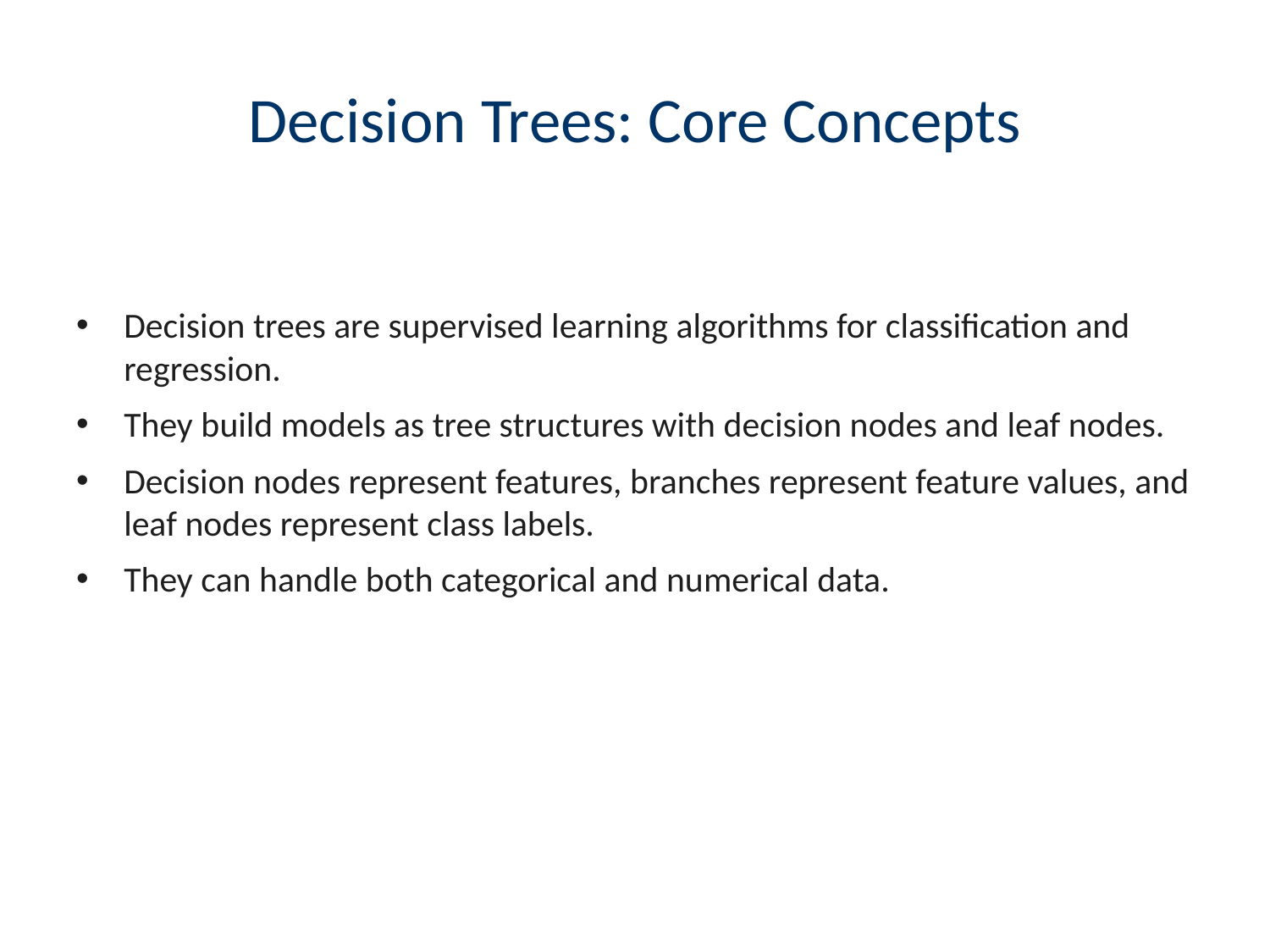

# Decision Trees: Core Concepts

Decision trees are supervised learning algorithms for classification and regression.
They build models as tree structures with decision nodes and leaf nodes.
Decision nodes represent features, branches represent feature values, and leaf nodes represent class labels.
They can handle both categorical and numerical data.